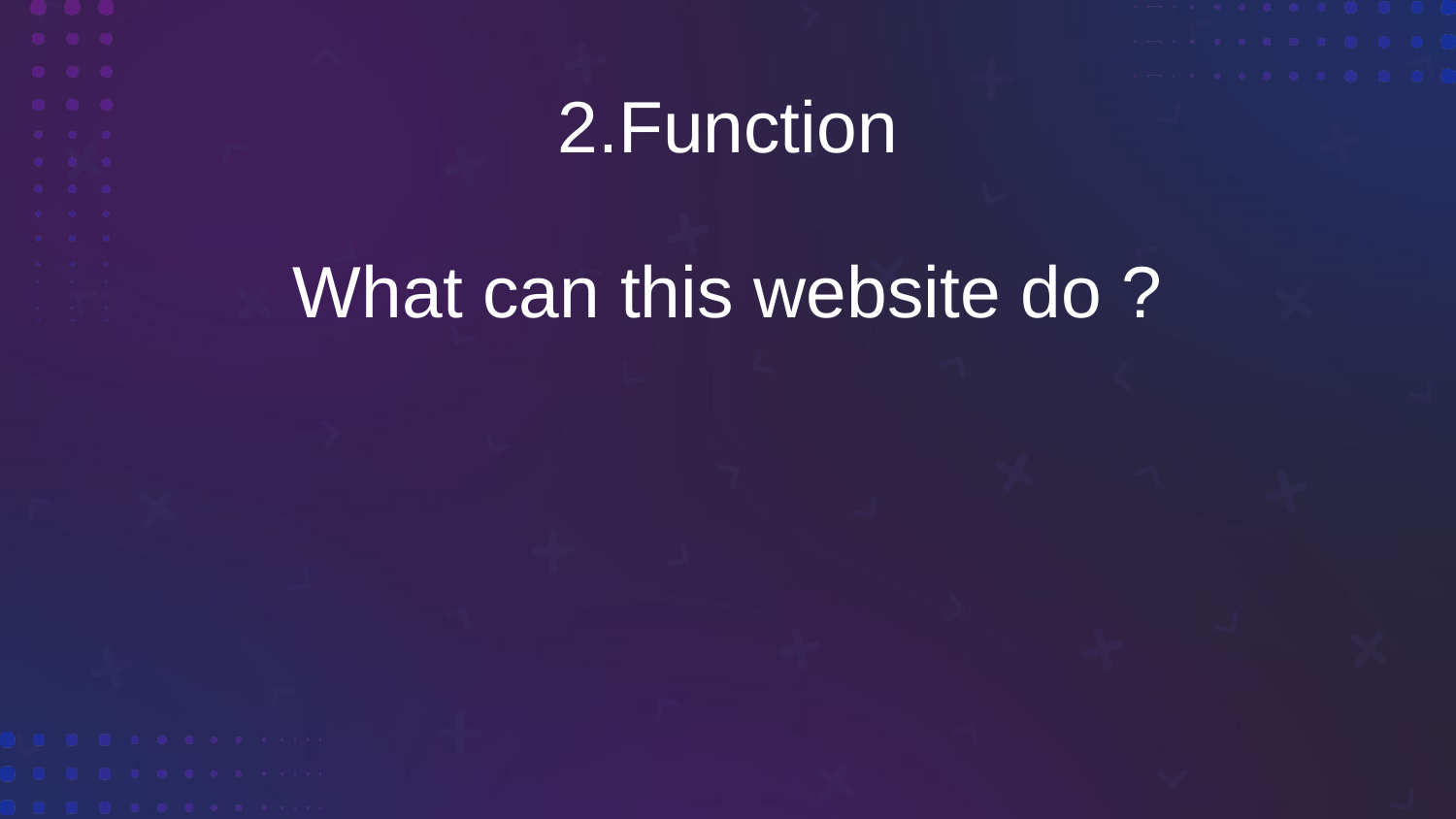

2.Function
What can this website do ?